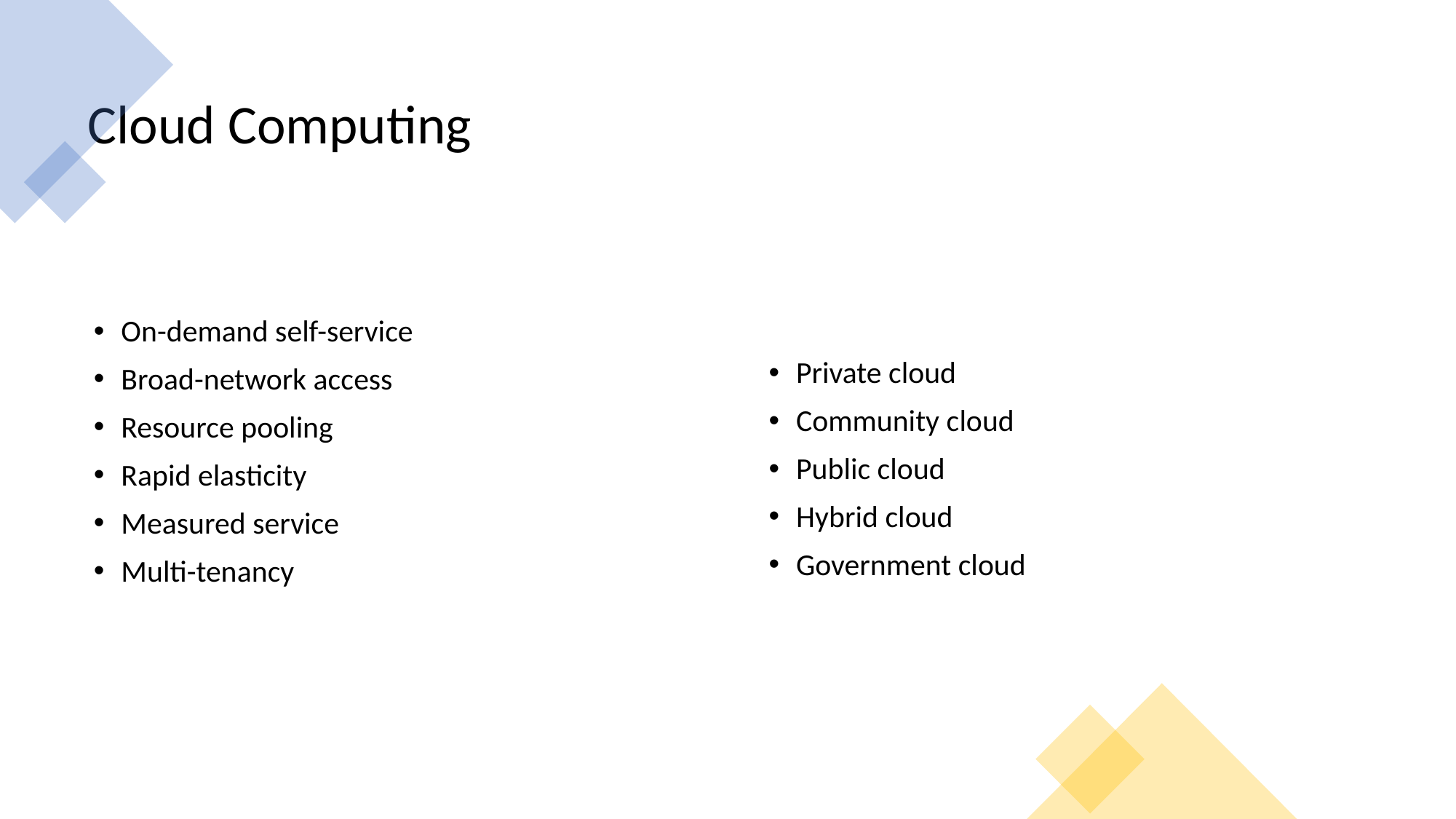

# Cloud Computing

Private cloud
Community cloud
Public cloud
Hybrid cloud
Government cloud
On-demand self-service
Broad-network access
Resource pooling
Rapid elasticity
Measured service
Multi-tenancy